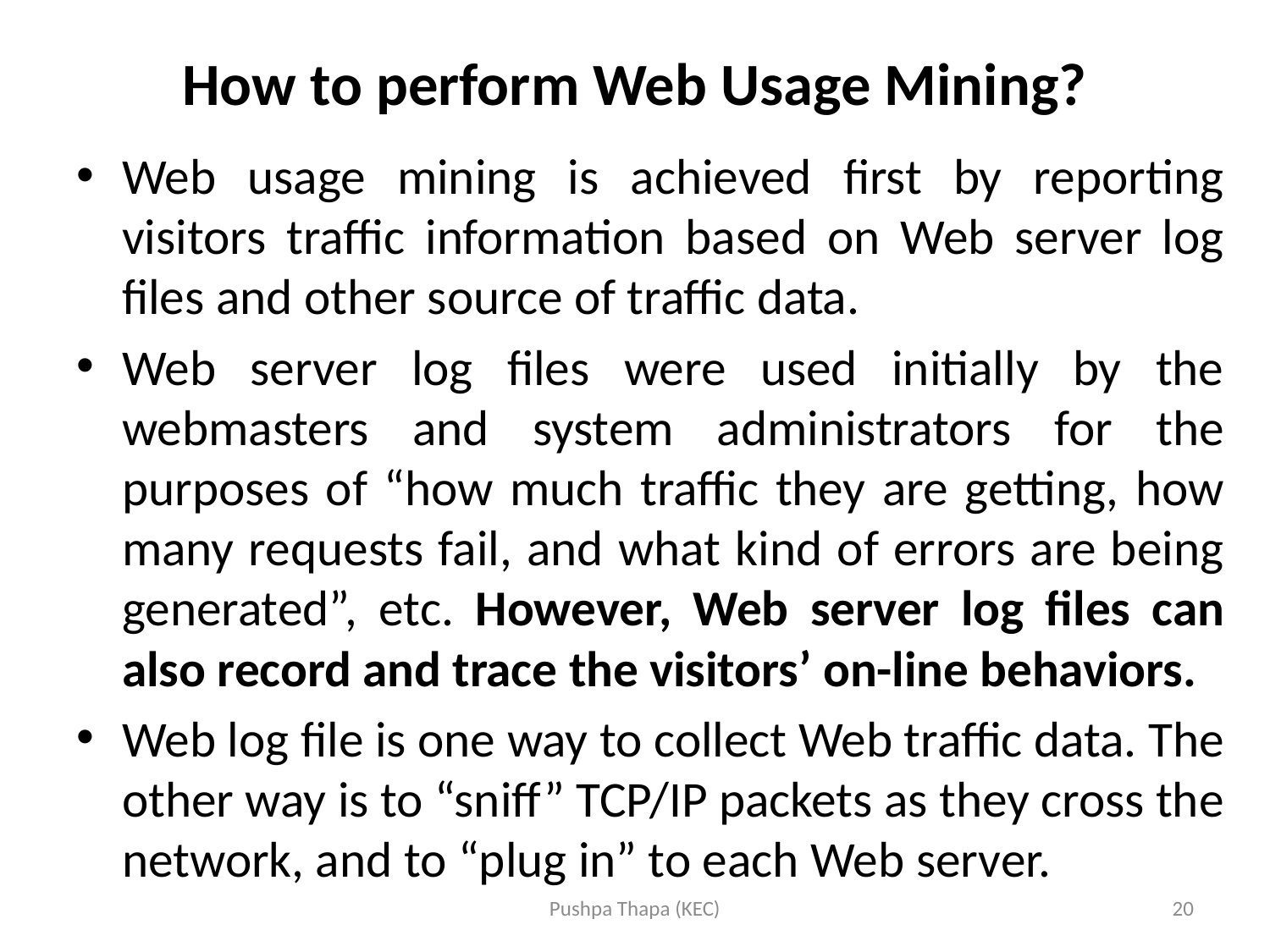

# How to perform Web Usage Mining?
Web usage mining is achieved first by reporting visitors traffic information based on Web server log files and other source of traffic data.
Web server log files were used initially by the webmasters and system administrators for the purposes of “how much traffic they are getting, how many requests fail, and what kind of errors are being generated”, etc. However, Web server log files can also record and trace the visitors’ on-line behaviors.
Web log file is one way to collect Web traffic data. The other way is to “sniff” TCP/IP packets as they cross the network, and to “plug in” to each Web server.
Pushpa Thapa (KEC)
20